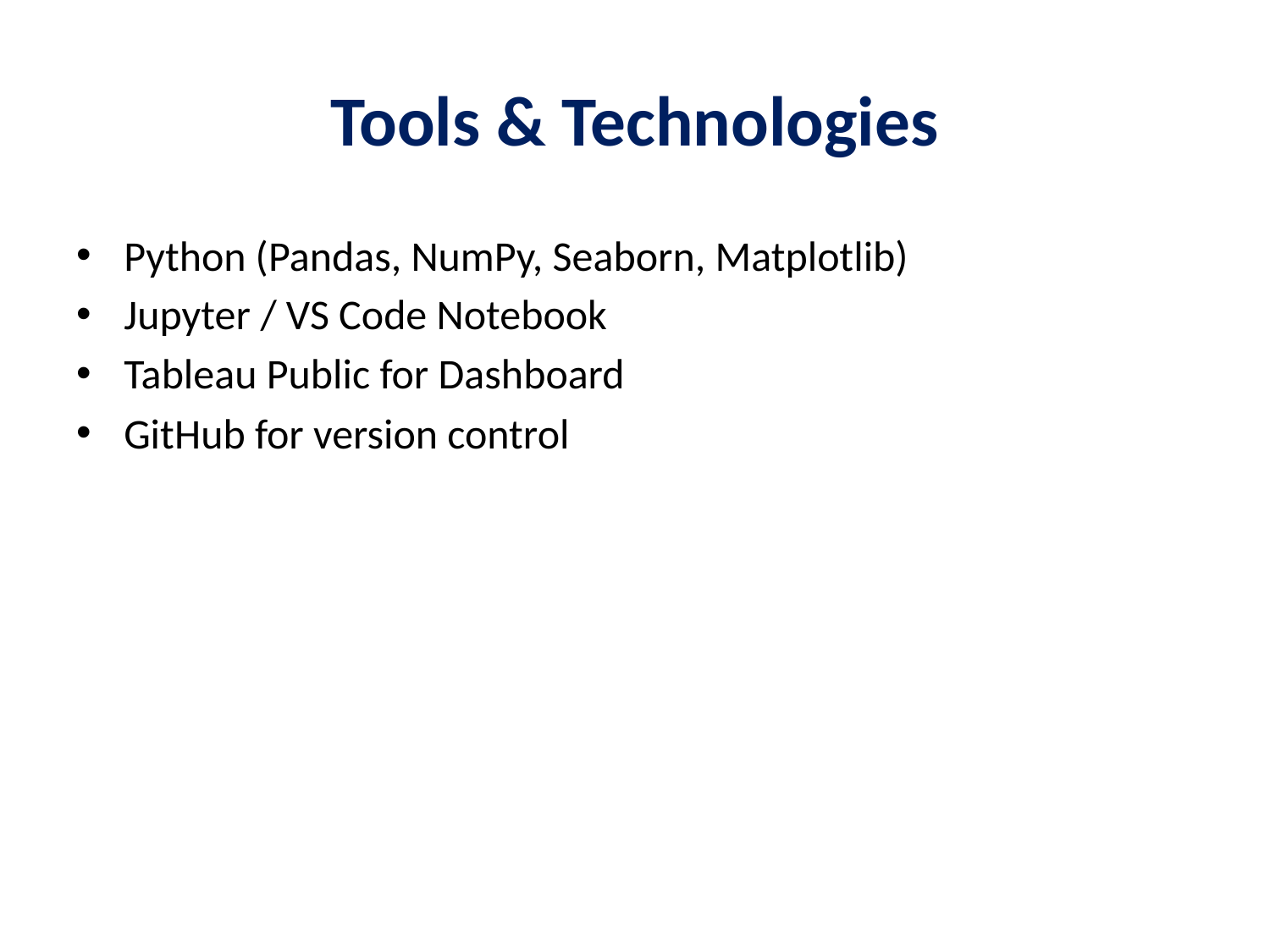

# Tools & Technologies
Python (Pandas, NumPy, Seaborn, Matplotlib)
Jupyter / VS Code Notebook
Tableau Public for Dashboard
GitHub for version control